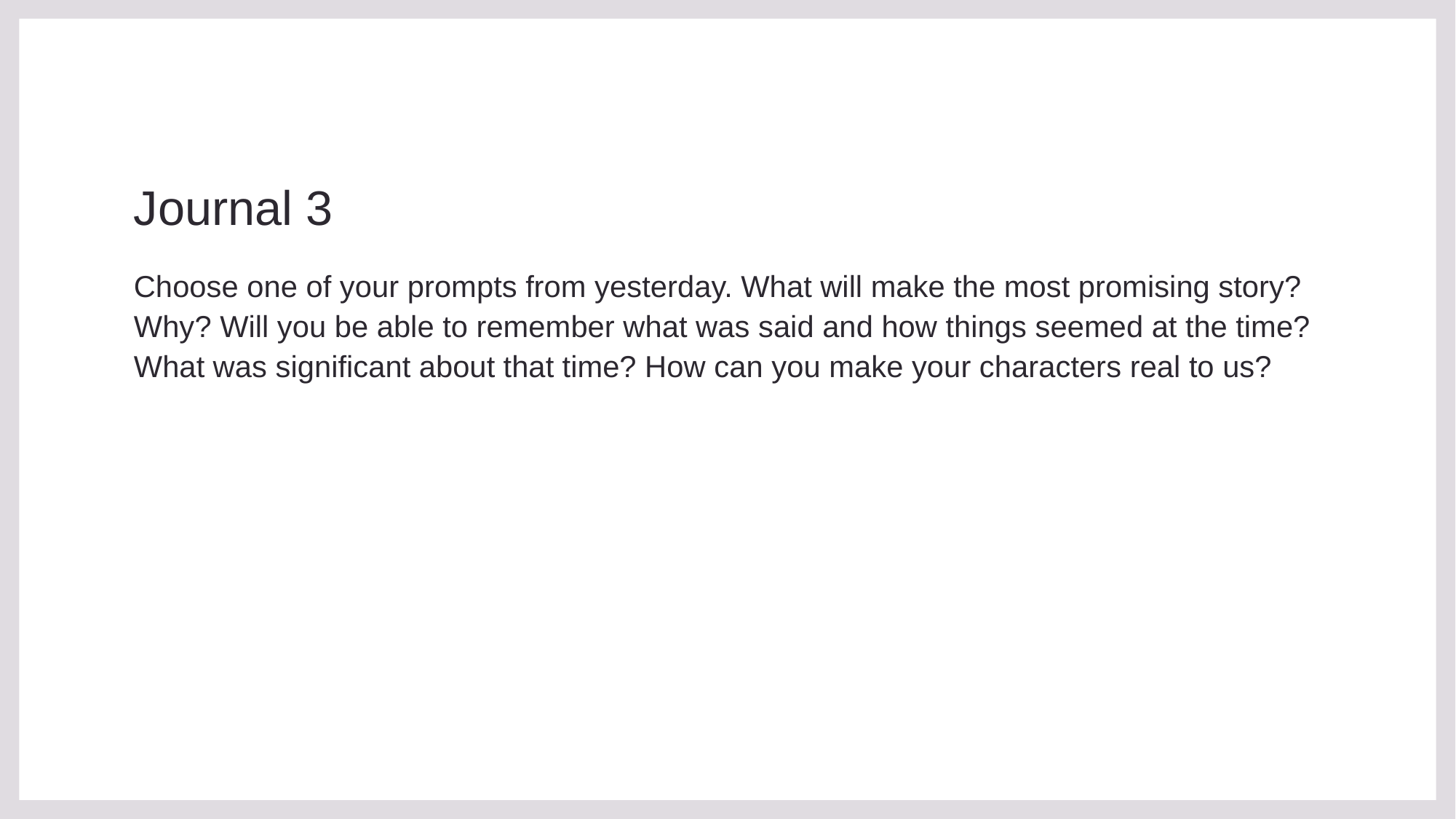

# Journal 3
Choose one of your prompts from yesterday. What will make the most promising story? Why? Will you be able to remember what was said and how things seemed at the time? What was significant about that time? How can you make your characters real to us?